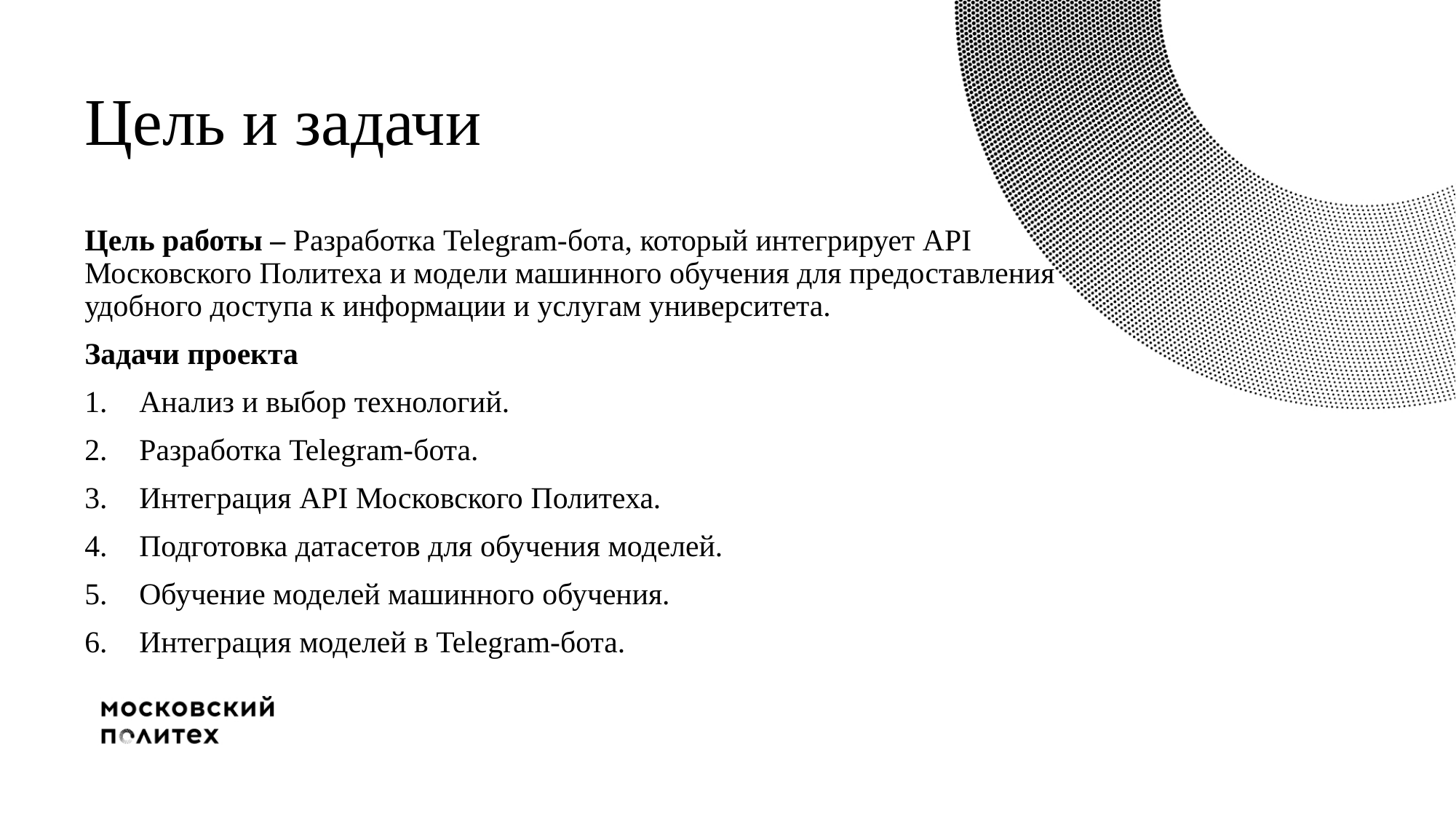

# Цель и задачи
Цель работы – Разработка Telegram-бота, который интегрирует API Московского Политеха и модели машинного обучения для предоставления удобного доступа к информации и услугам университета.
Задачи проекта
Анализ и выбор технологий.
Разработка Telegram-бота.
Интеграция API Московского Политеха.
Подготовка датасетов для обучения моделей.
Обучение моделей машинного обучения.
Интеграция моделей в Telegram-бота.